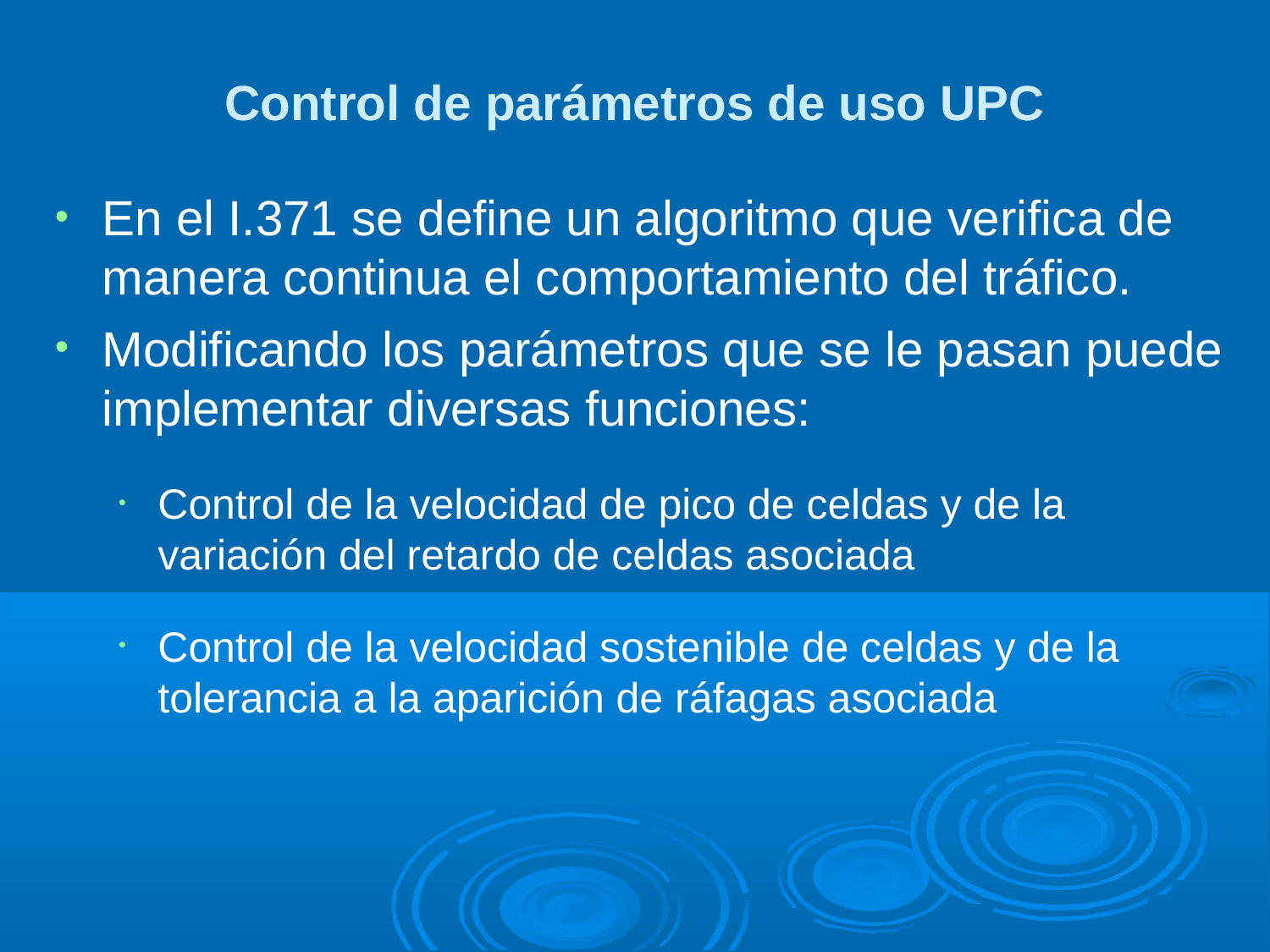

Control de parámetros de uso UPC
En el I.371 se define un algoritmo que verifica de manera continua el comportamiento del tráfico.
Modificando los parámetros que se le pasan puede implementar diversas funciones:

Control de la velocidad de pico de celdas y de la variación del retardo de celdas asociada

Control de la velocidad sostenible de celdas y de la tolerancia a la aparición de ráfagas asociada